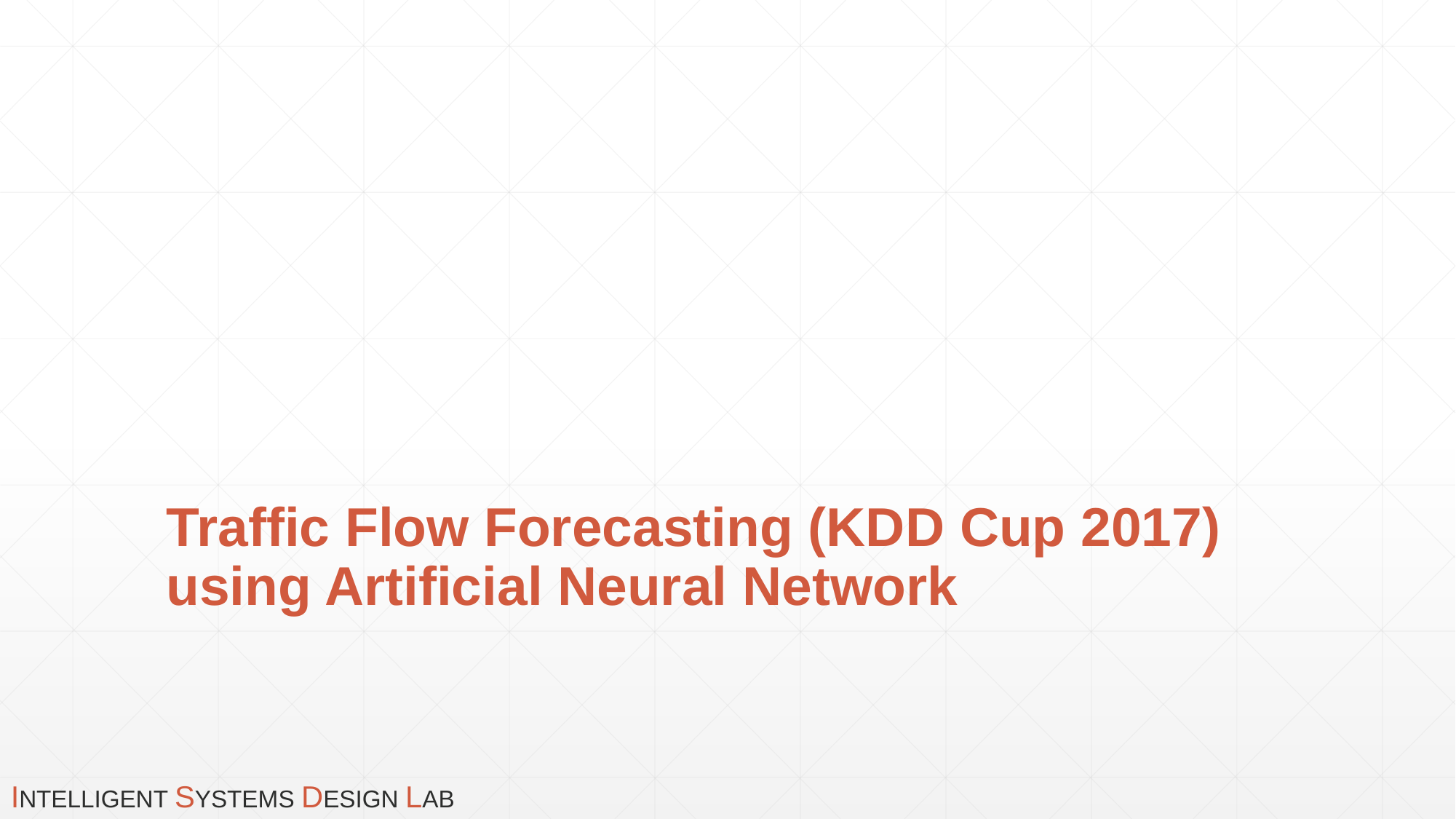

Traffic Flow Forecasting (KDD Cup 2017)
using Artificial Neural Network